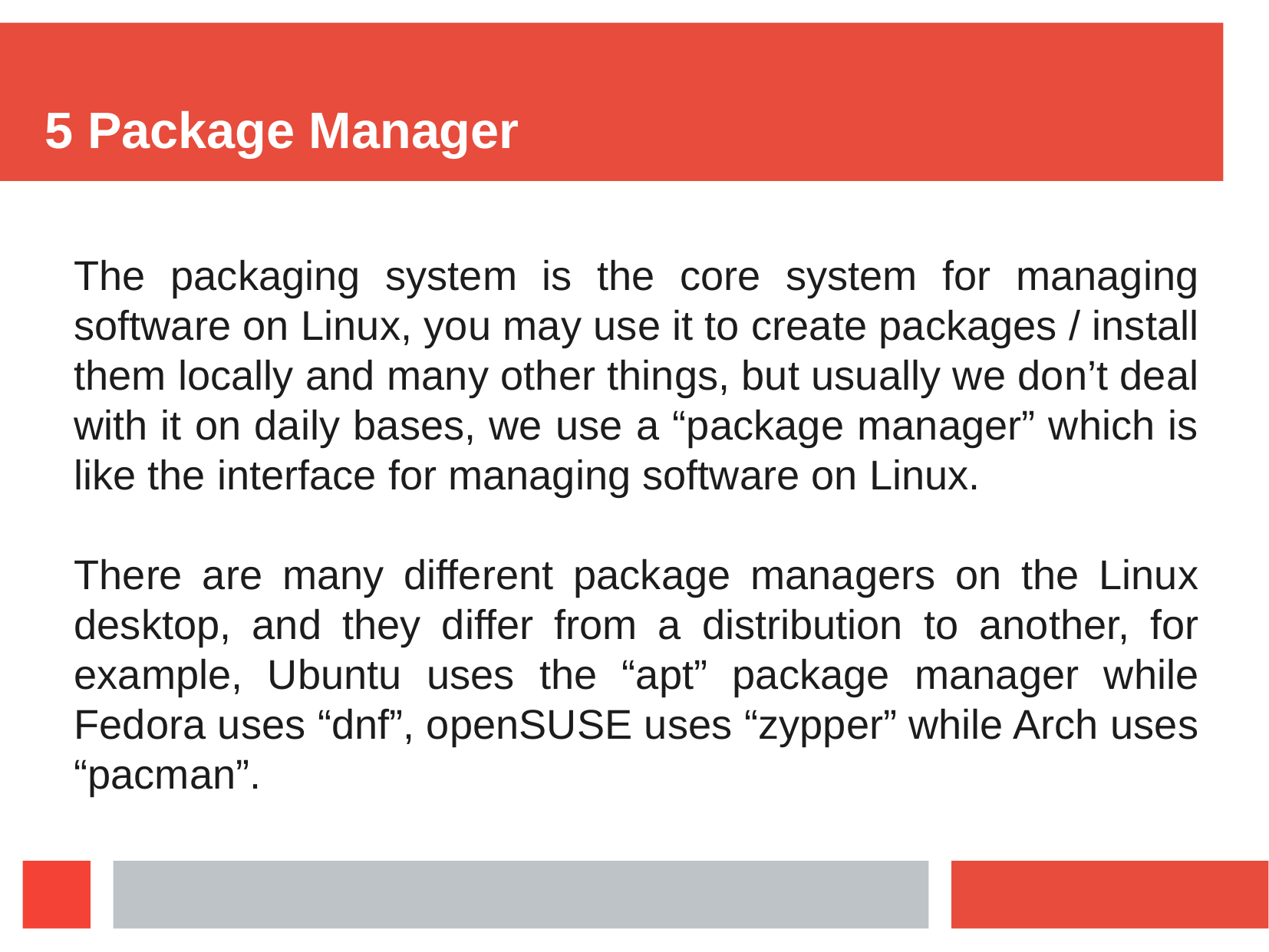

5 Package Manager
The packaging system is the core system for managing software on Linux, you may use it to create packages / install them locally and many other things, but usually we don’t deal with it on daily bases, we use a “package manager” which is like the interface for managing software on Linux.

There are many different package managers on the Linux desktop, and they differ from a distribution to another, for example, Ubuntu uses the “apt” package manager while Fedora uses “dnf”, openSUSE uses “zypper” while Arch uses “pacman”.